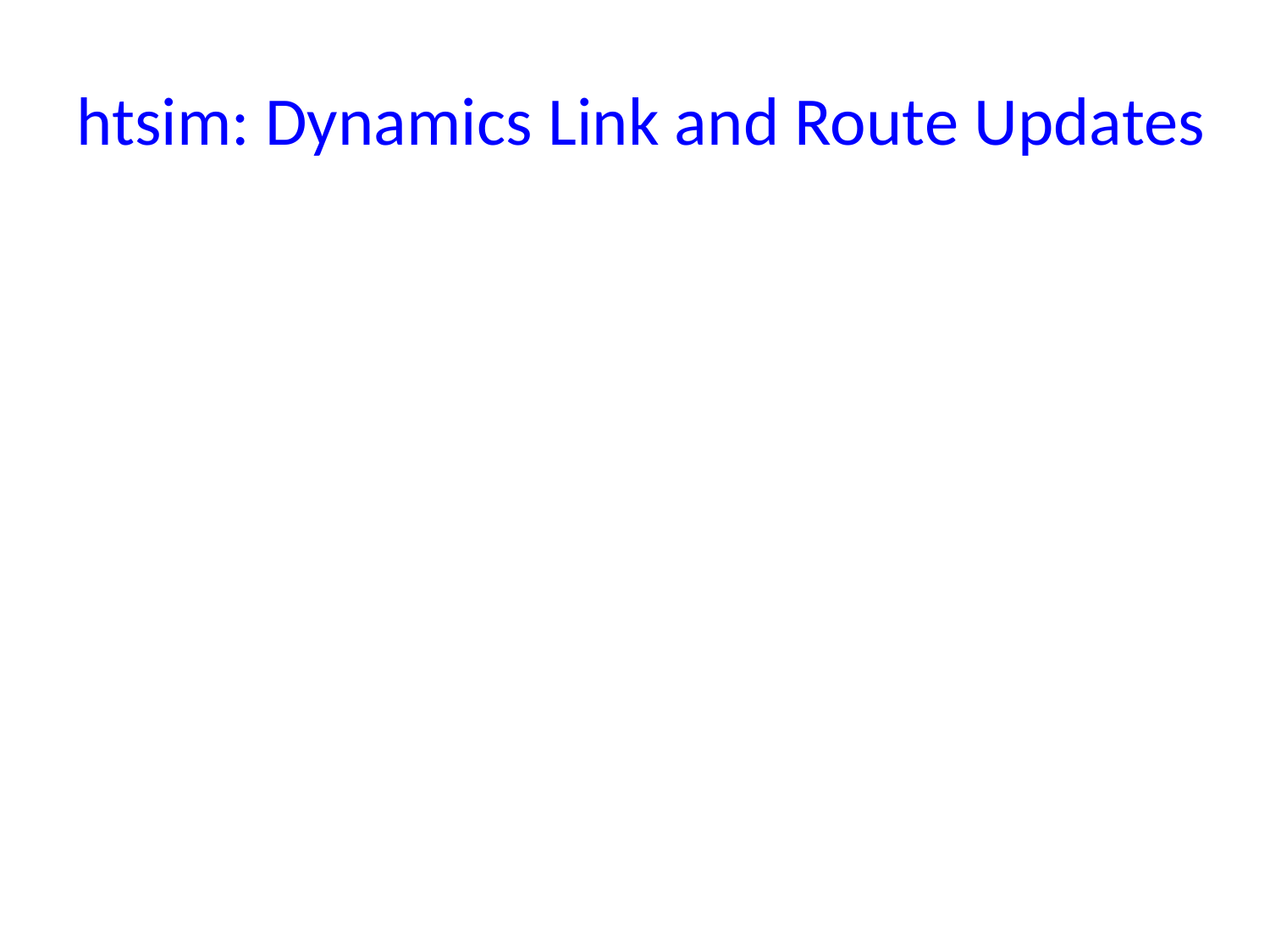

# htsim: Dynamics Link and Route Updates